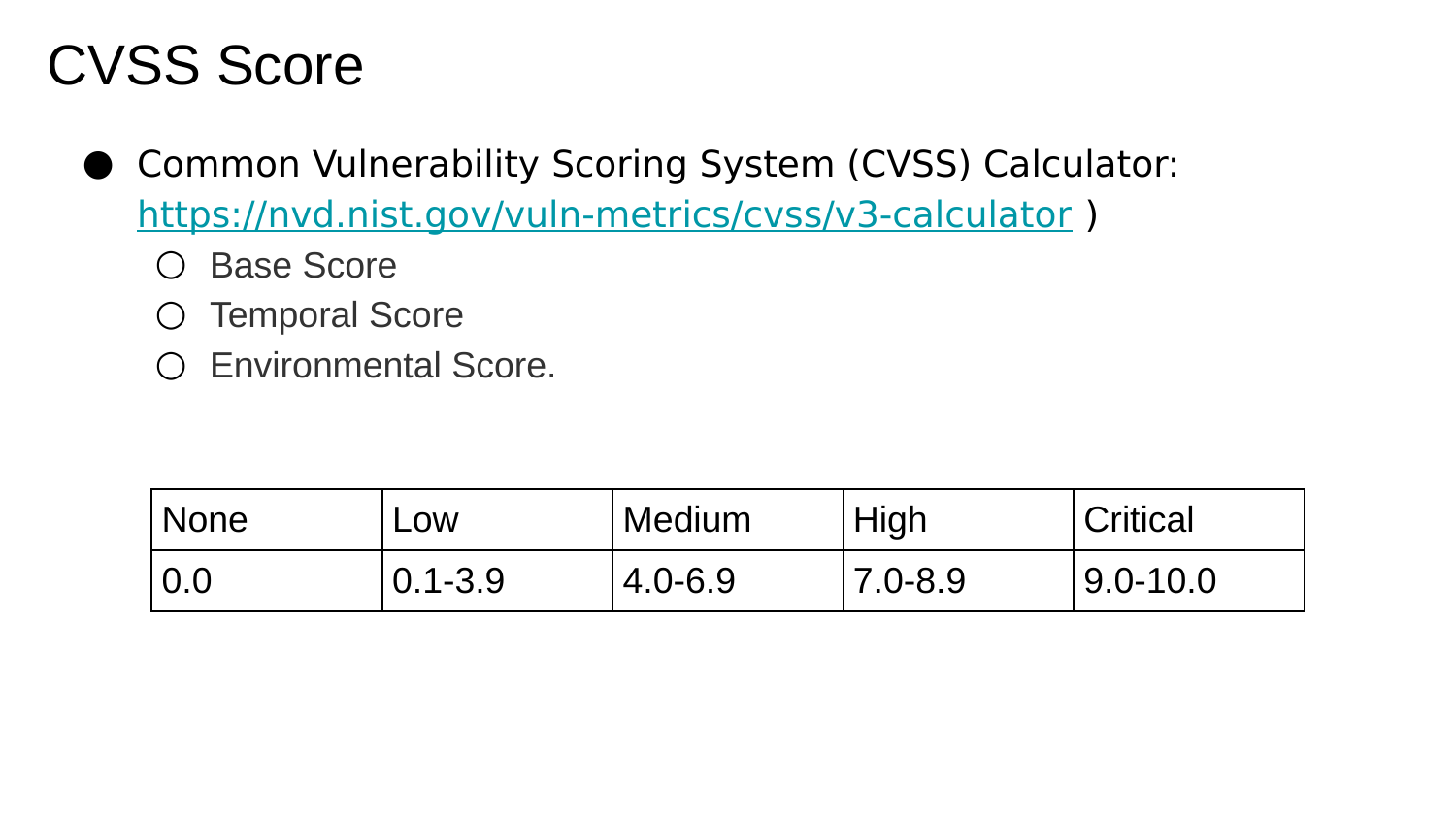

# CVSS Score
Common Vulnerability Scoring System (CVSS) Calculator:https://nvd.nist.gov/vuln-metrics/cvss/v3-calculator )
Base Score
Temporal Score
Environmental Score.

| None | Low | Medium | High | Critical |
| --- | --- | --- | --- | --- |
| 0.0 | 0.1-3.9 | 4.0-6.9 | 7.0-8.9 | 9.0-10.0 |